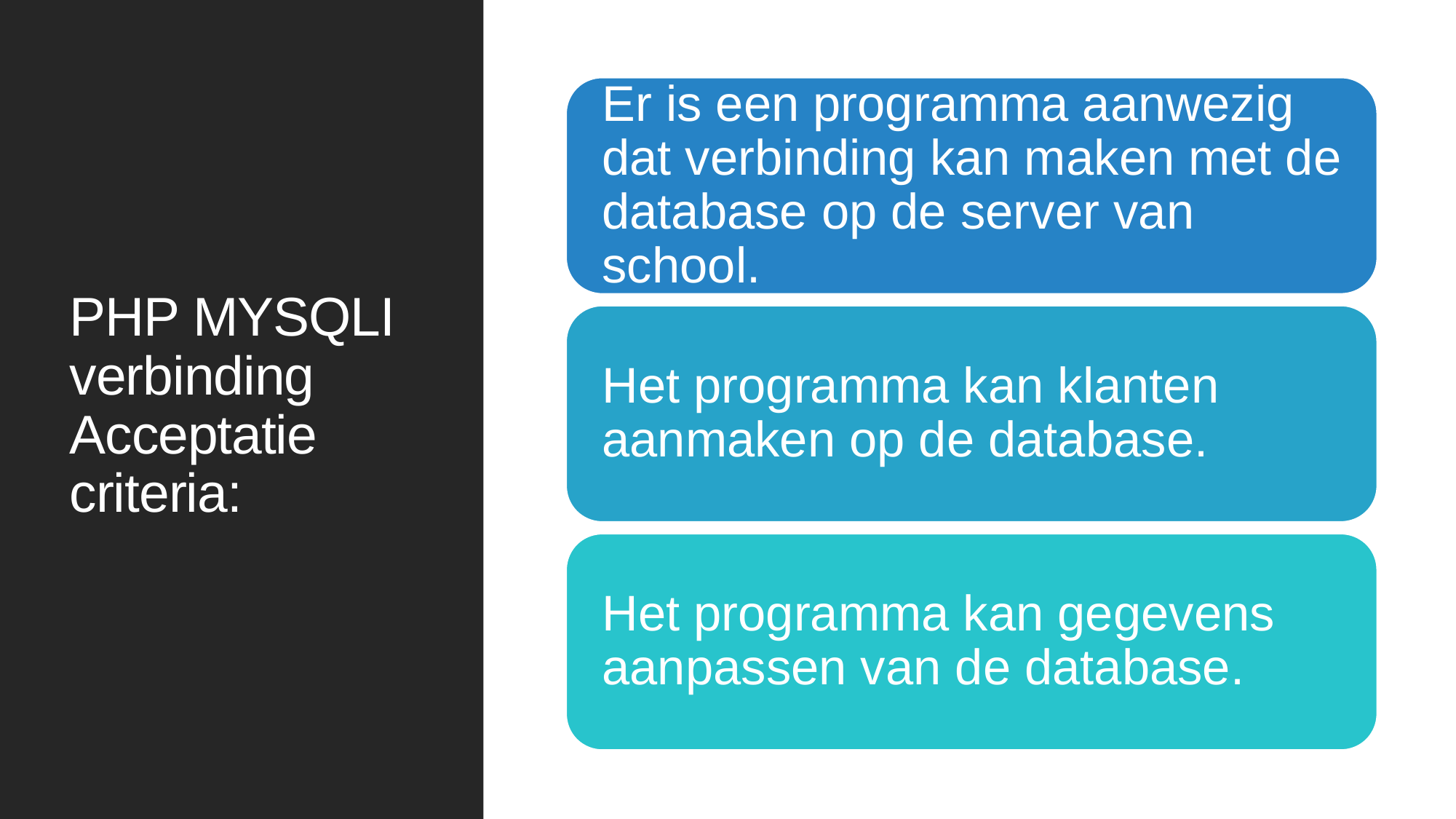

# PHP MYSQLI verbinding Acceptatie criteria:
Er is een programma aanwezig dat verbinding kan maken met de database op de server van school.
Het programma kan klanten aanmaken op de database.
Het programma kan gegevens aanpassen van de database.